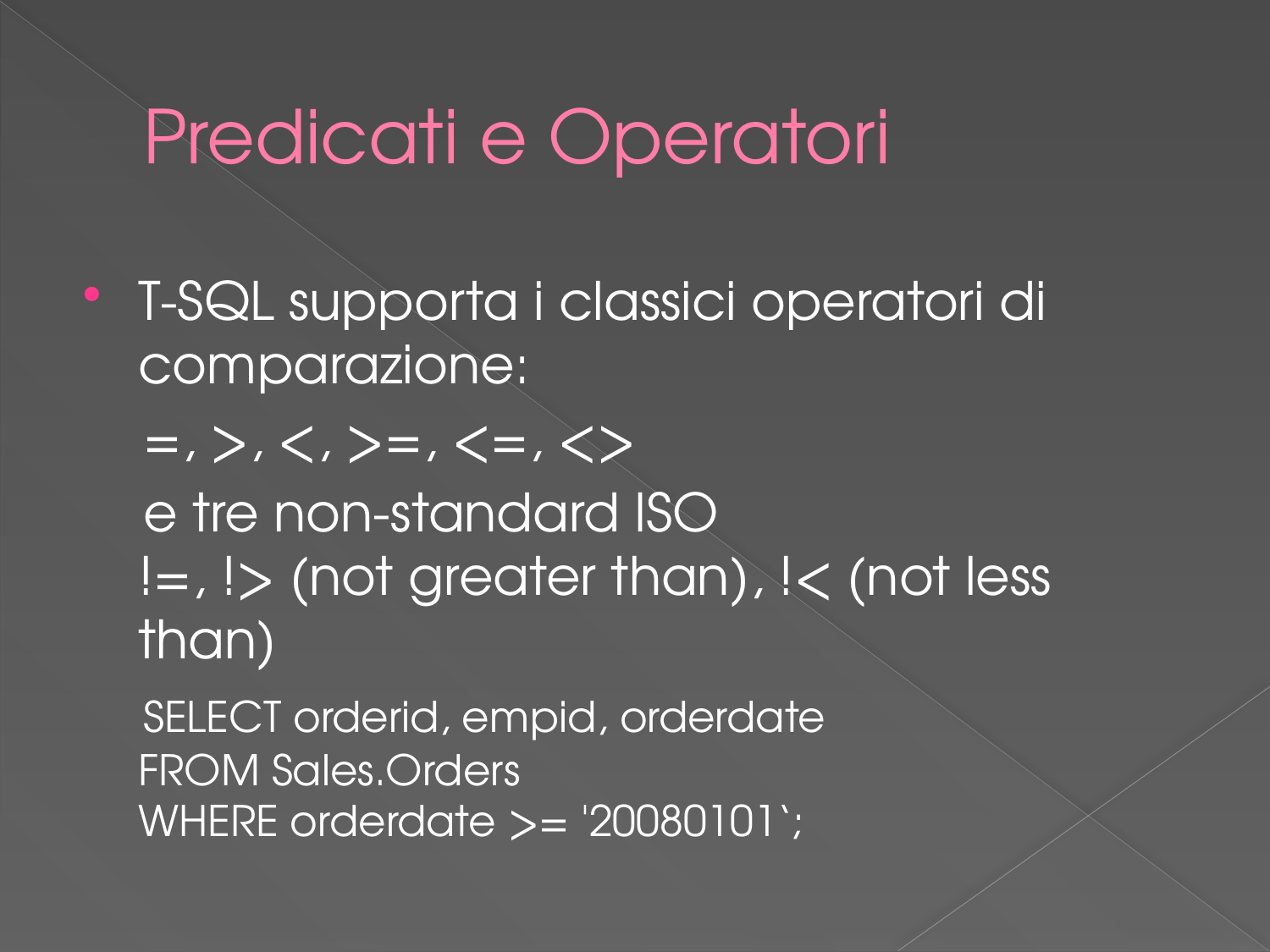

# Predicati e Operatori
T-SQL supporta i classici operatori di comparazione:
    =, >, <, >=, <=, <>
    e tre non-standard ISO
!=, !> (not greater than), !< (not less than)
    SELECT orderid, empid, orderdate
FROM Sales.Orders
WHERE orderdate >= '20080101‘;